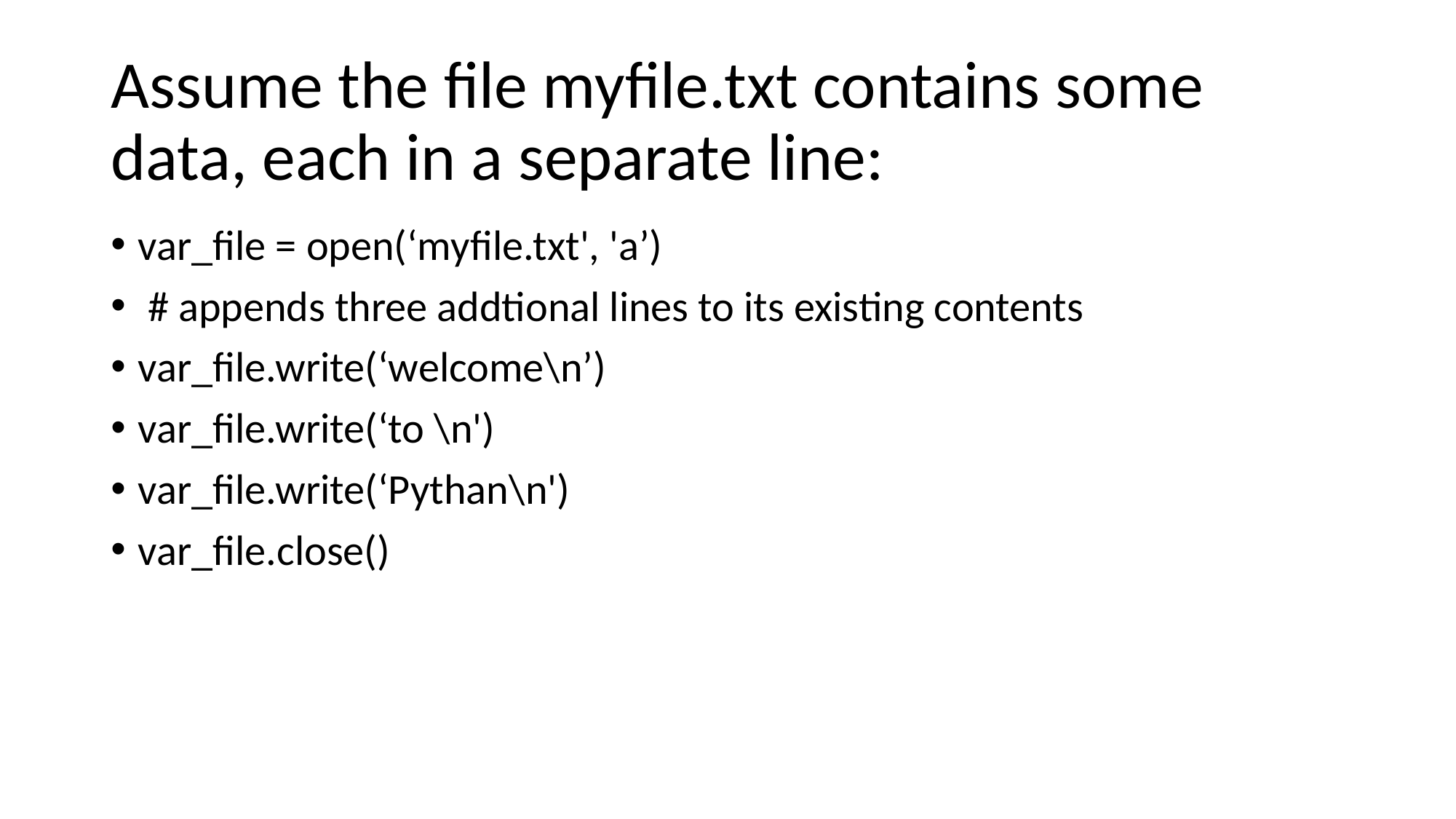

# Assume the file myfile.txt contains some data, each in a separate line:
var_file = open(‘myfile.txt', 'a’)
 # appends three addtional lines to its existing contents
var_file.write(‘welcome\n’)
var_file.write(‘to \n')
var_file.write(‘Pythan\n')
var_file.close()